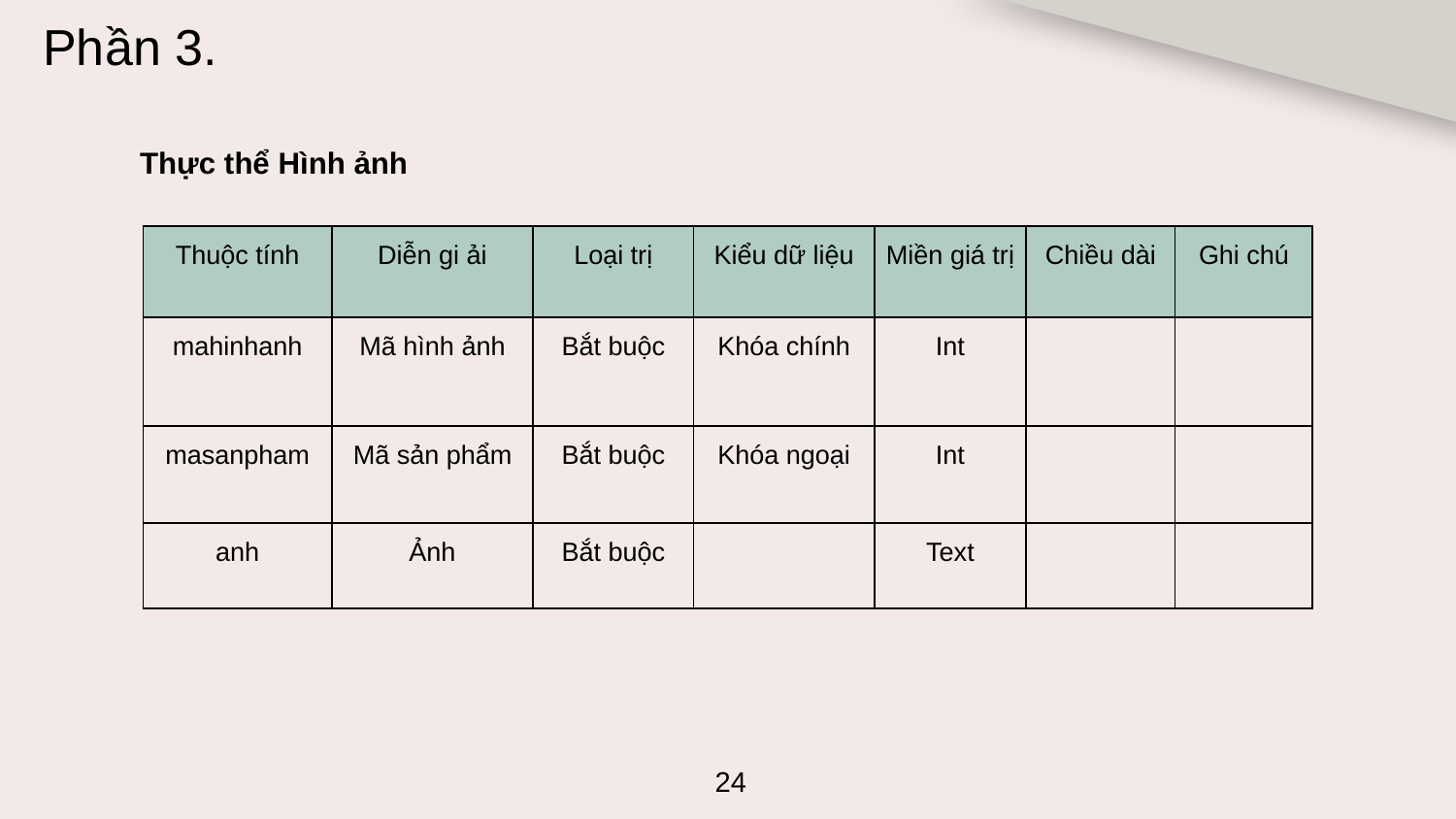

# Phần 3.
      Thực thể Hình ảnh

| Thuộc tính | Diễn gi ải | Loại trị | Kiểu dữ liệu | Miền giá trị | Chiều dài | Ghi chú |
| --- | --- | --- | --- | --- | --- | --- |
| mahinhanh | Mã hình ảnh | Bắt buộc | Khóa chính | Int |  |  |
| masanpham | Mã sản phẩm | Bắt buộc | Khóa ngoại | Int |  |  |
| anh | Ảnh | Bắt buộc |  | Text |  |  |
24